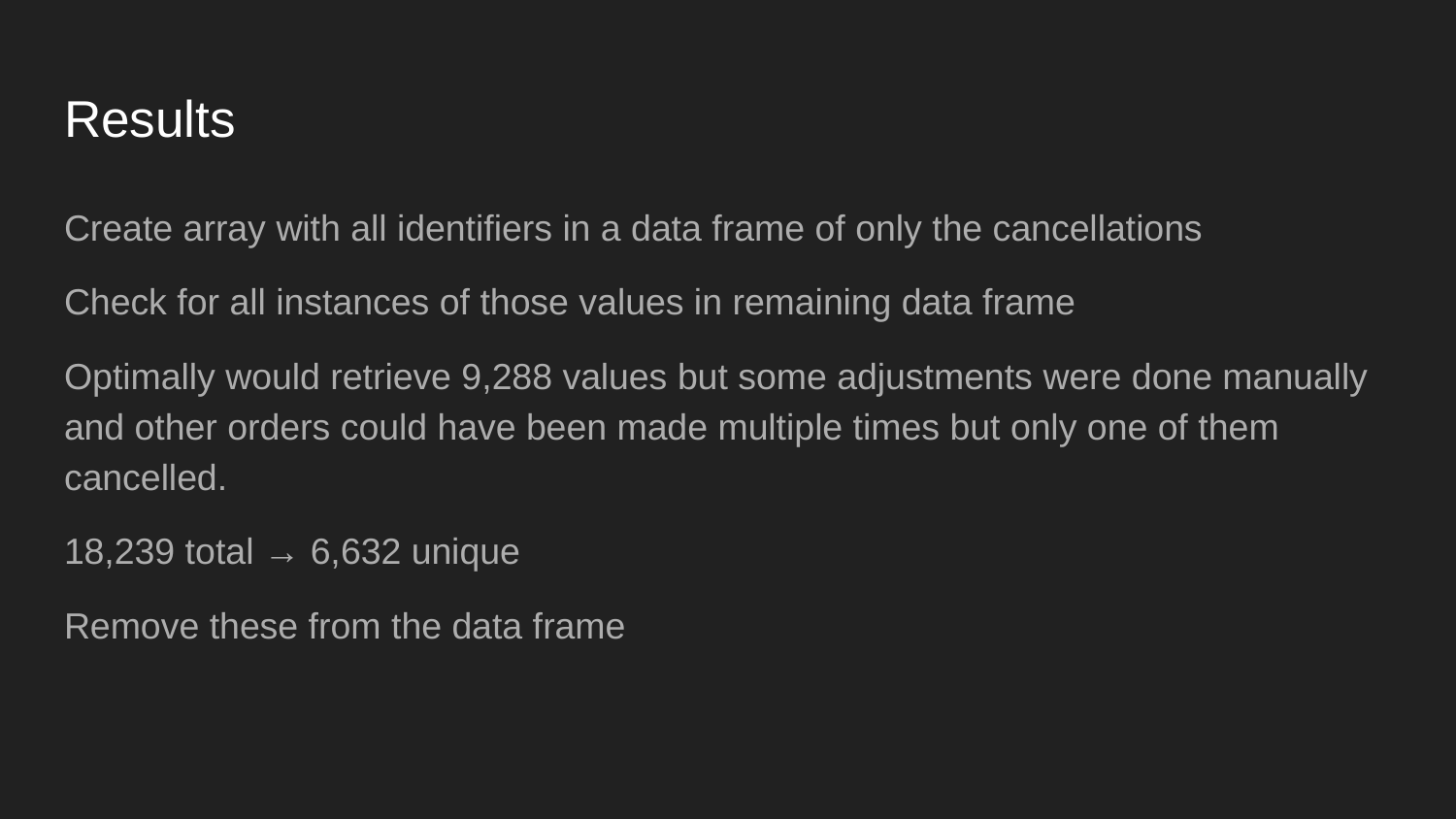

# Results
Create array with all identifiers in a data frame of only the cancellations
Check for all instances of those values in remaining data frame
Optimally would retrieve 9,288 values but some adjustments were done manually and other orders could have been made multiple times but only one of them cancelled.
18,239 total → 6,632 unique
Remove these from the data frame